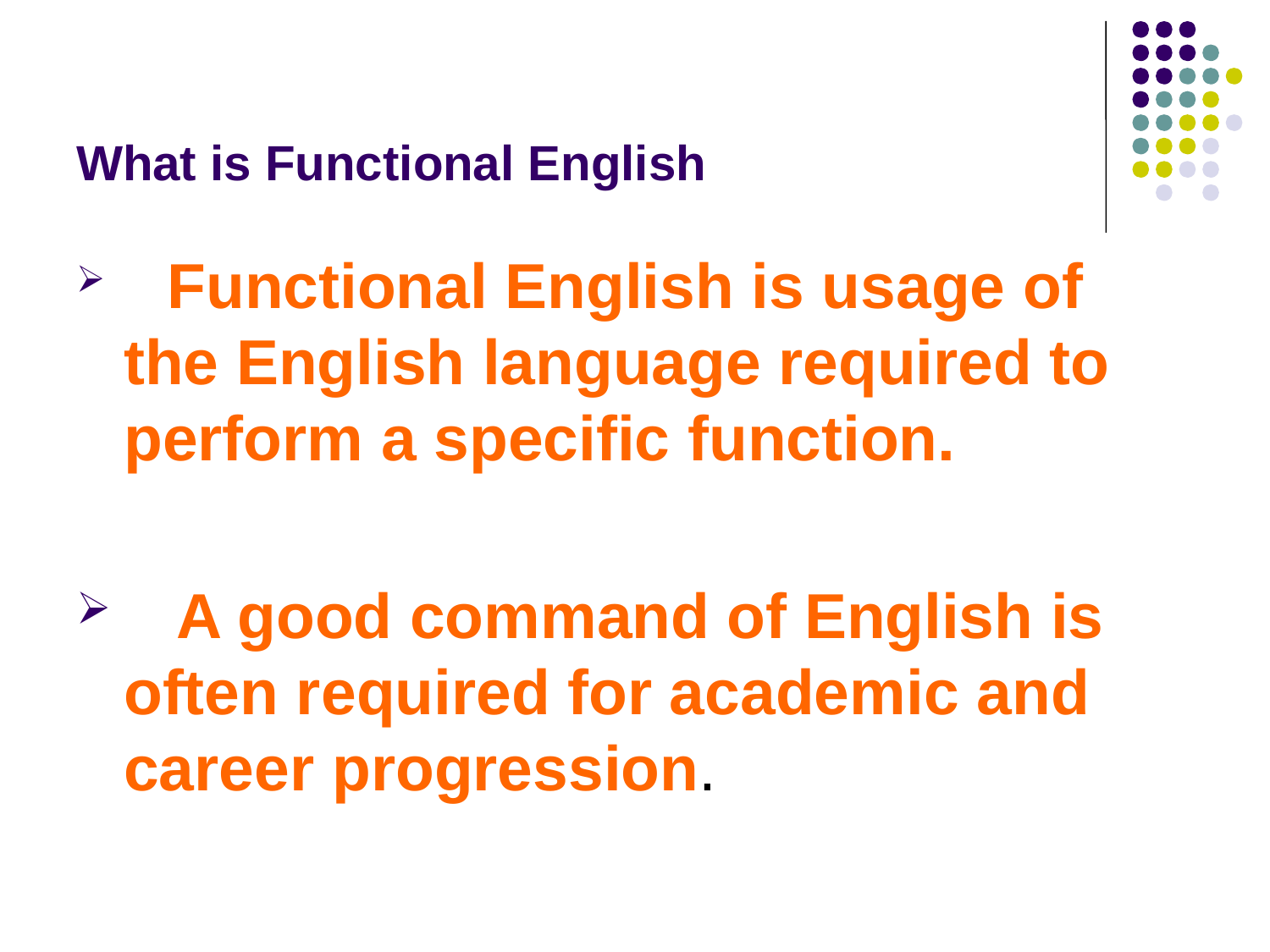

# What is Functional English
   Functional English is usage of the English language required to perform a specific function.

   A good command of English is often required for academic and career progression.